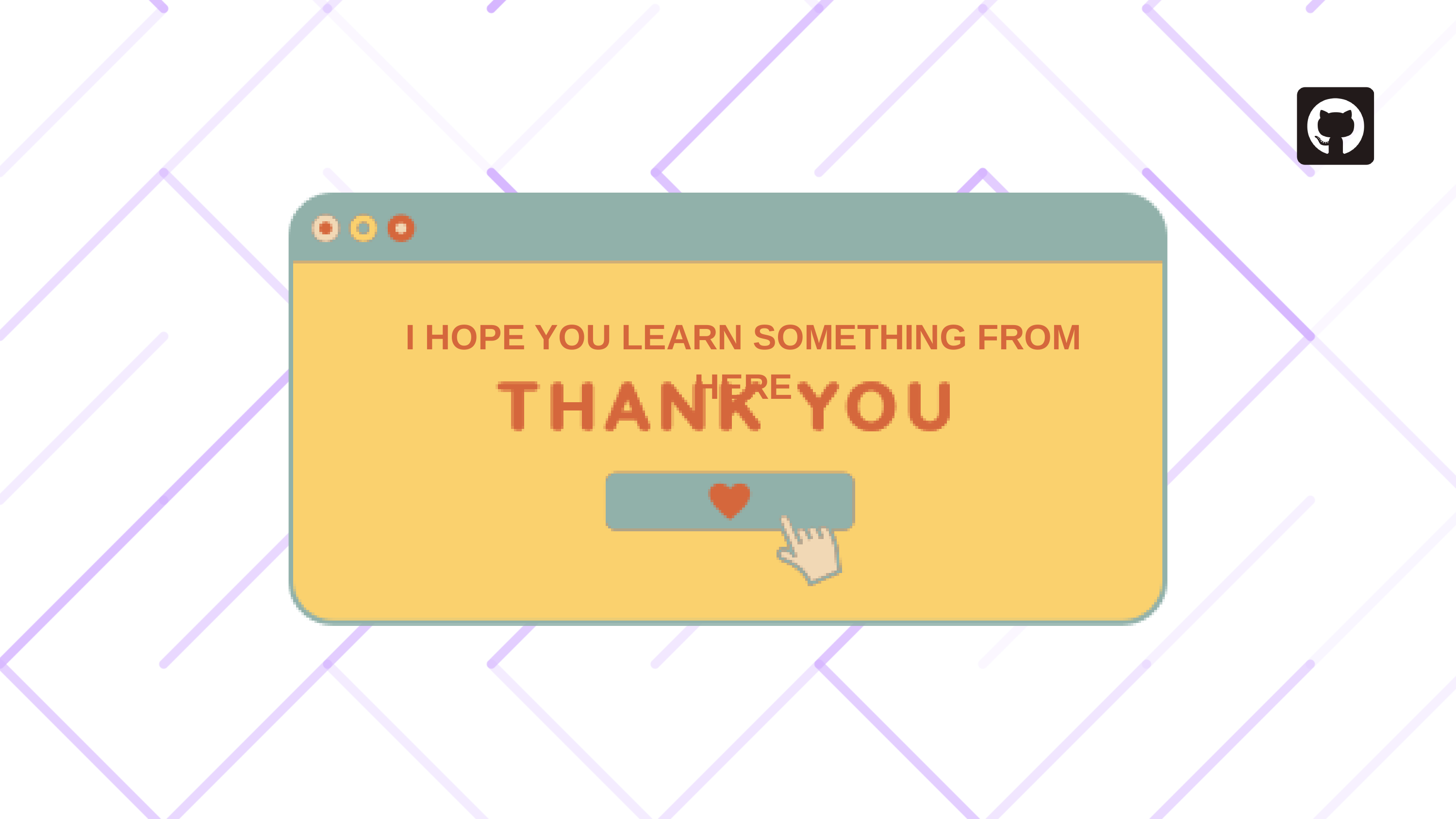

I HOPE YOU LEARN SOMETHING FROM HERE